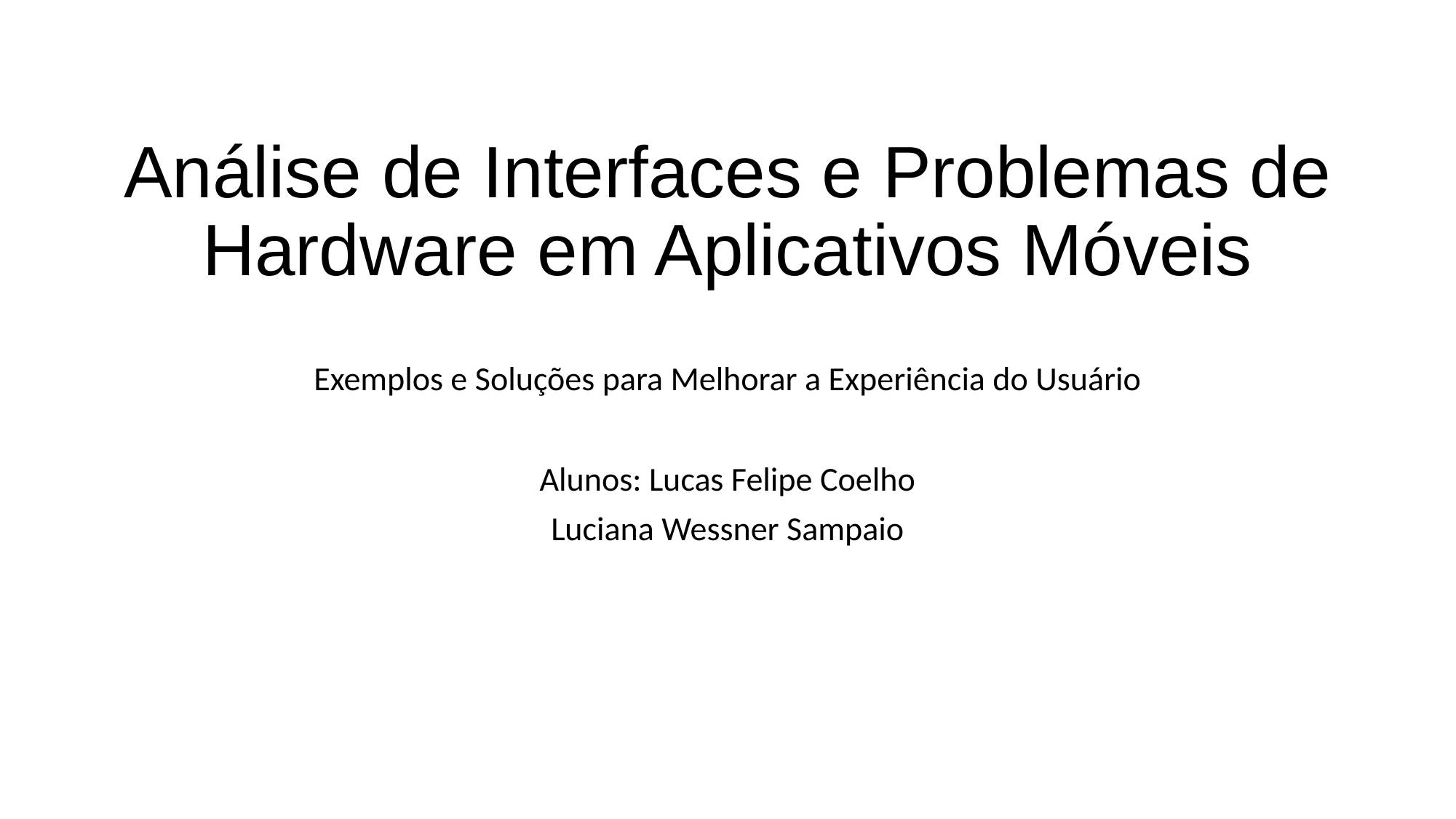

# Análise de Interfaces e Problemas de Hardware em Aplicativos Móveis
Exemplos e Soluções para Melhorar a Experiência do Usuário

Alunos: Lucas Felipe Coelho
Luciana Wessner Sampaio